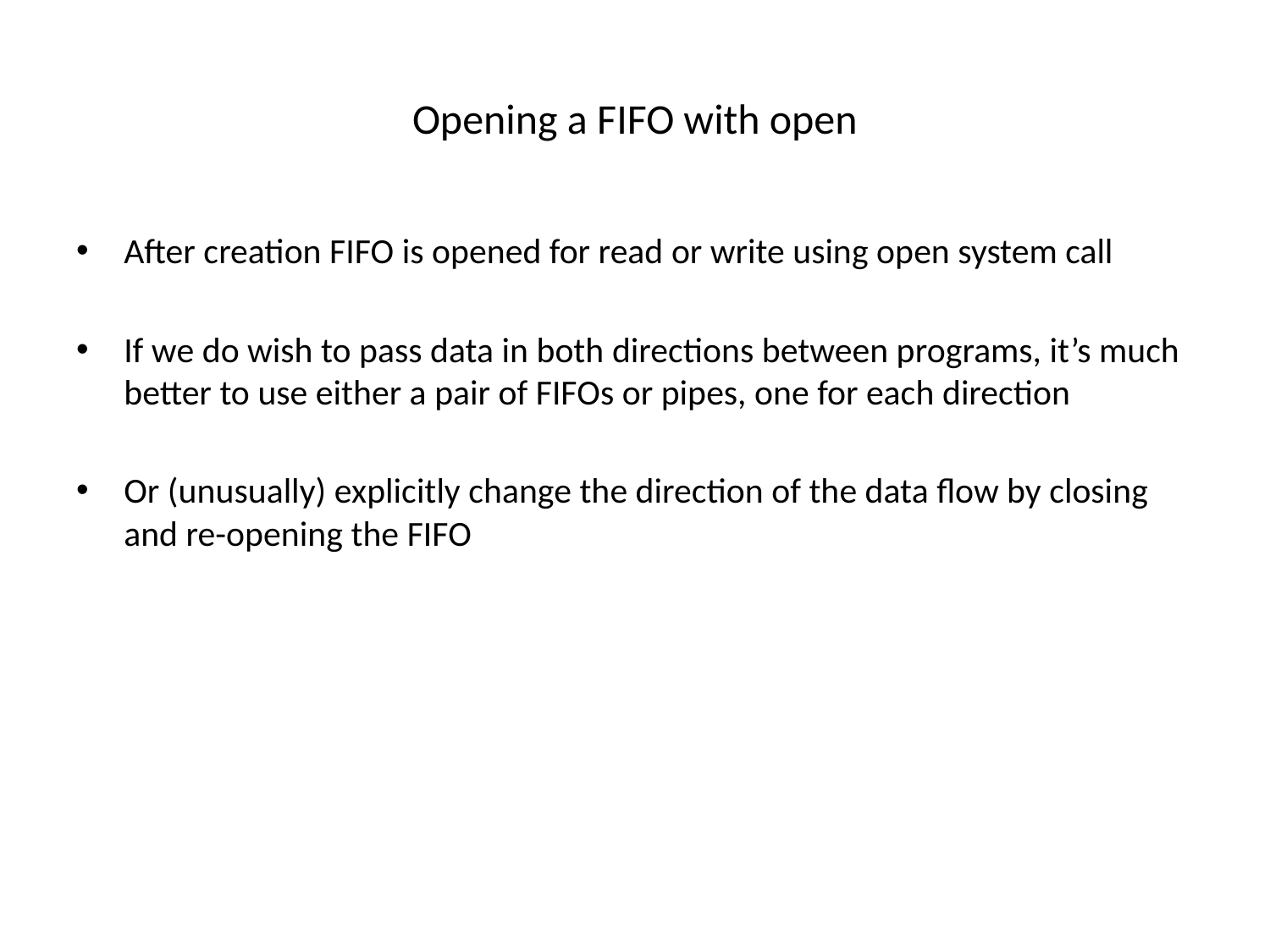

# Opening a FIFO with open
After creation FIFO is opened for read or write using open system call

If we do wish to pass data in both directions between programs, it’s much better to use either a pair of FIFOs or pipes, one for each direction

Or (unusually) explicitly change the direction of the data flow by closing and re-opening the FIFO